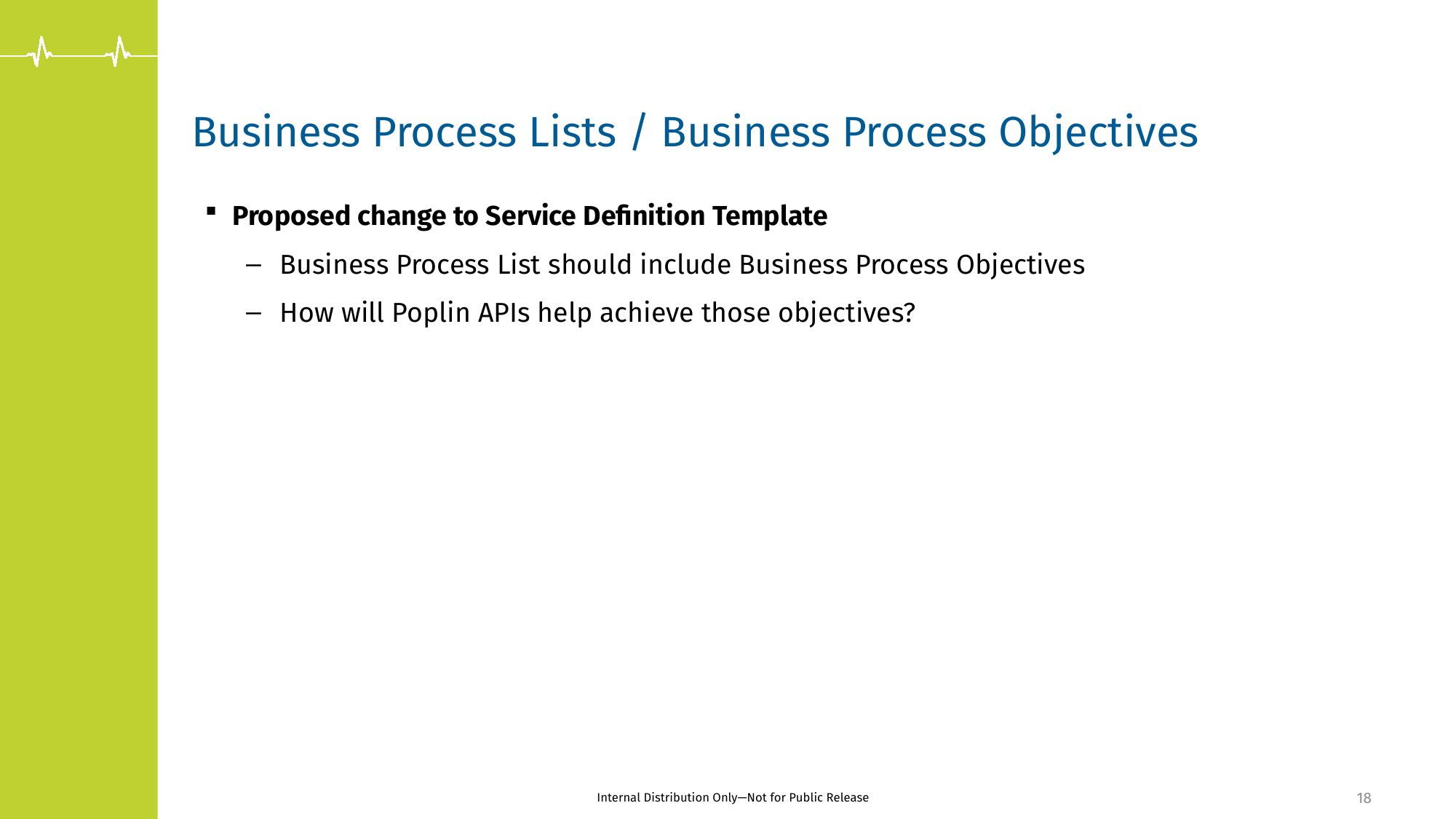

# Business Process Lists / Business Process Objectives
Proposed change to Service Definition Template
Business Process List should include Business Process Objectives
How will Poplin APIs help achieve those objectives?
18